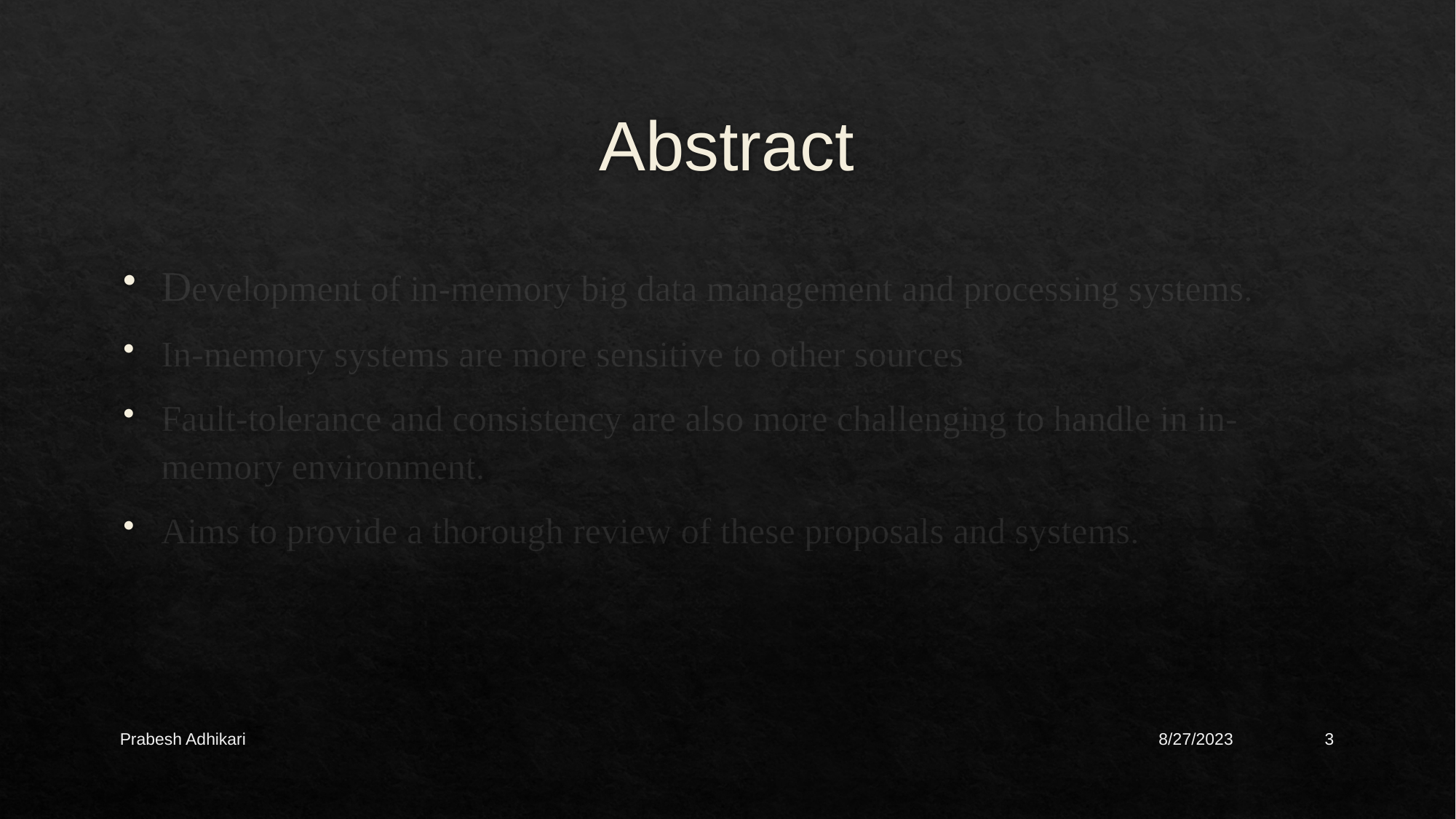

# Abstract
Development of in-memory big data management and processing systems.
In-memory systems are more sensitive to other sources
Fault-tolerance and consistency are also more challenging to handle in in-memory environment.
Aims to provide a thorough review of these proposals and systems.

Prabesh Adhikari
8/27/2023
3